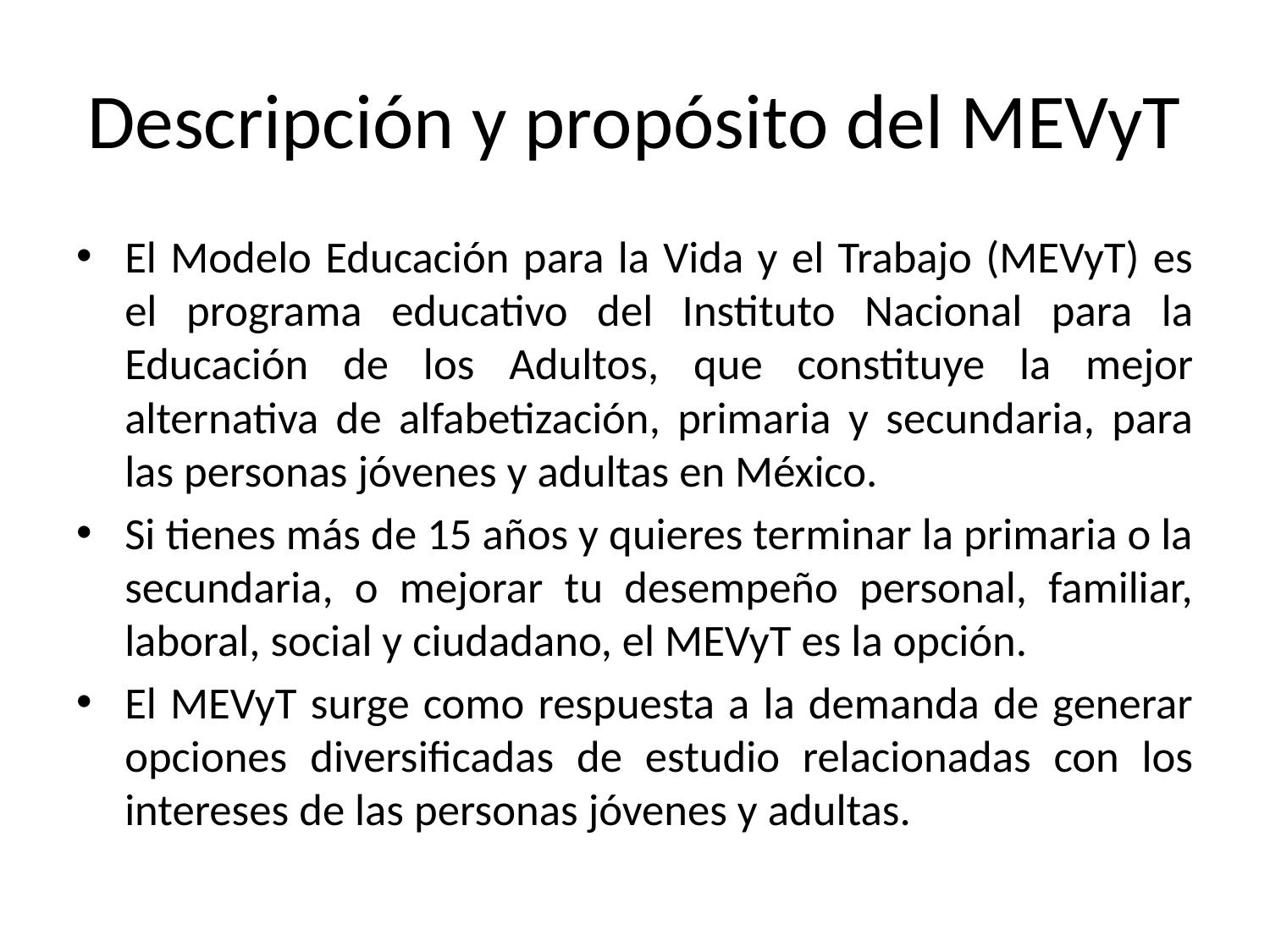

# Descripción y propósito del MEVyT
El Modelo Educación para la Vida y el Trabajo (MEVyT) es el programa educativo del Instituto Nacional para la Educación de los Adultos, que constituye la mejor alternativa de alfabetización, primaria y secundaria, para las personas jóvenes y adultas en México.
Si tienes más de 15 años y quieres terminar la primaria o la secundaria, o mejorar tu desempeño personal, familiar, laboral, social y ciudadano, el MEVyT es la opción.
El MEVyT surge como respuesta a la demanda de generar opciones diversificadas de estudio relacionadas con los intereses de las personas jóvenes y adultas.